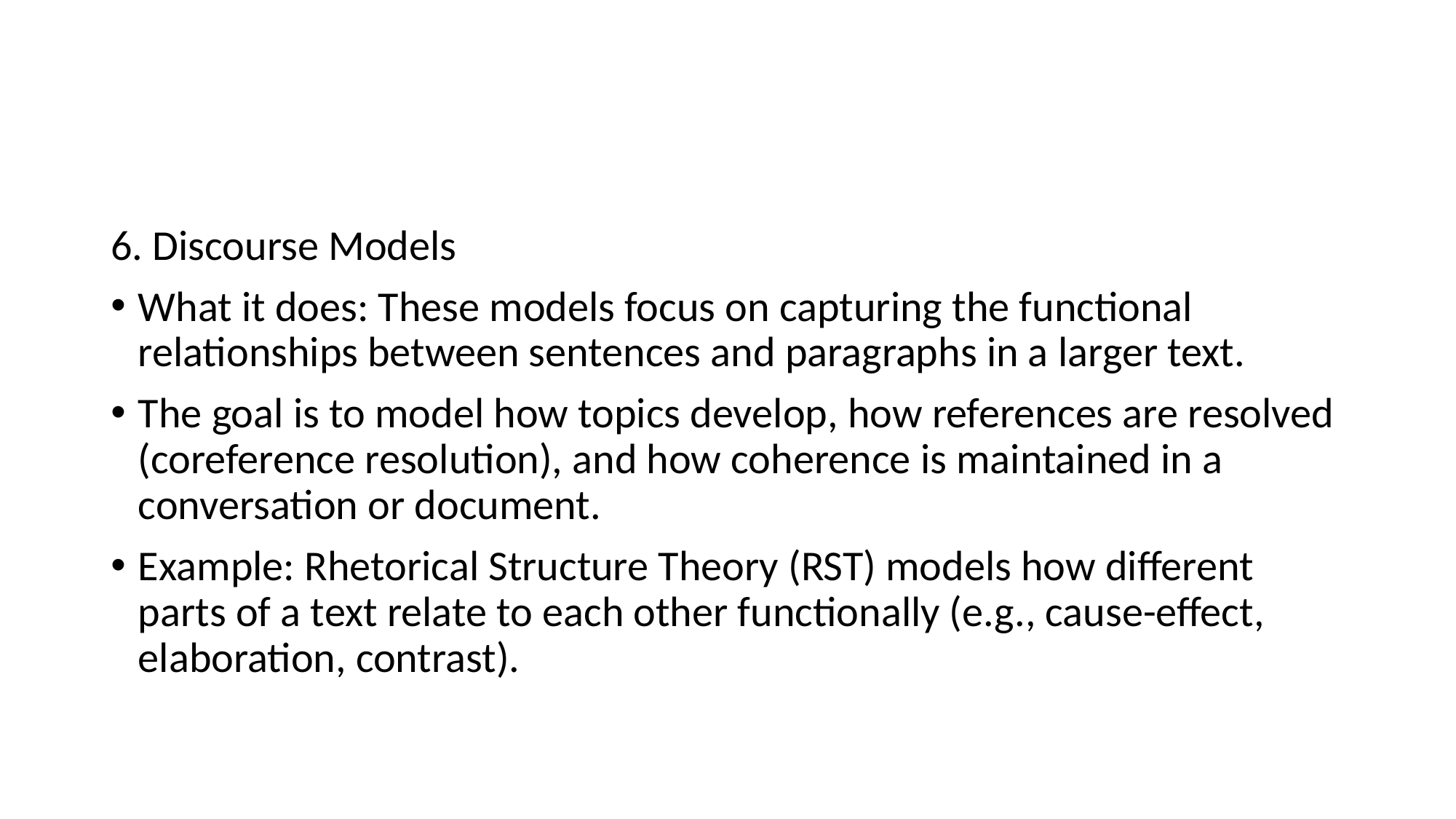

#
6. Discourse Models
What it does: These models focus on capturing the functional relationships between sentences and paragraphs in a larger text.
The goal is to model how topics develop, how references are resolved (coreference resolution), and how coherence is maintained in a conversation or document.
Example: Rhetorical Structure Theory (RST) models how different parts of a text relate to each other functionally (e.g., cause-effect, elaboration, contrast).